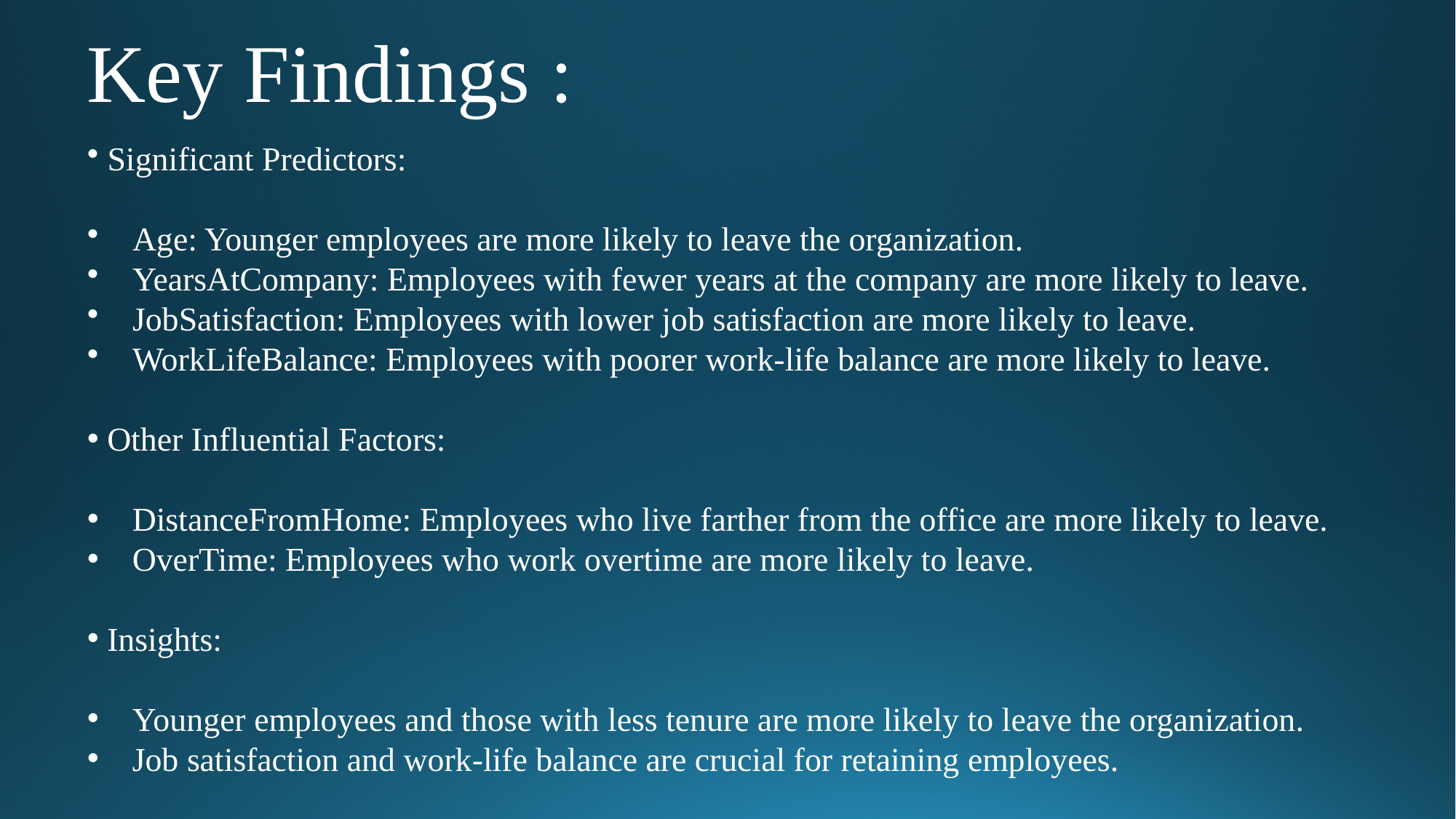

# Key Findings :
 Significant Predictors:

    Age: Younger employees are more likely to leave the organization.
    YearsAtCompany: Employees with fewer years at the company are more likely to leave.
    JobSatisfaction: Employees with lower job satisfaction are more likely to leave.
    WorkLifeBalance: Employees with poorer work-life balance are more likely to leave.

 Other Influential Factors:

    DistanceFromHome: Employees who live farther from the office are more likely to leave.
    OverTime: Employees who work overtime are more likely to leave.

 Insights:

    Younger employees and those with less tenure are more likely to leave the organization.
    Job satisfaction and work-life balance are crucial for retaining employees.